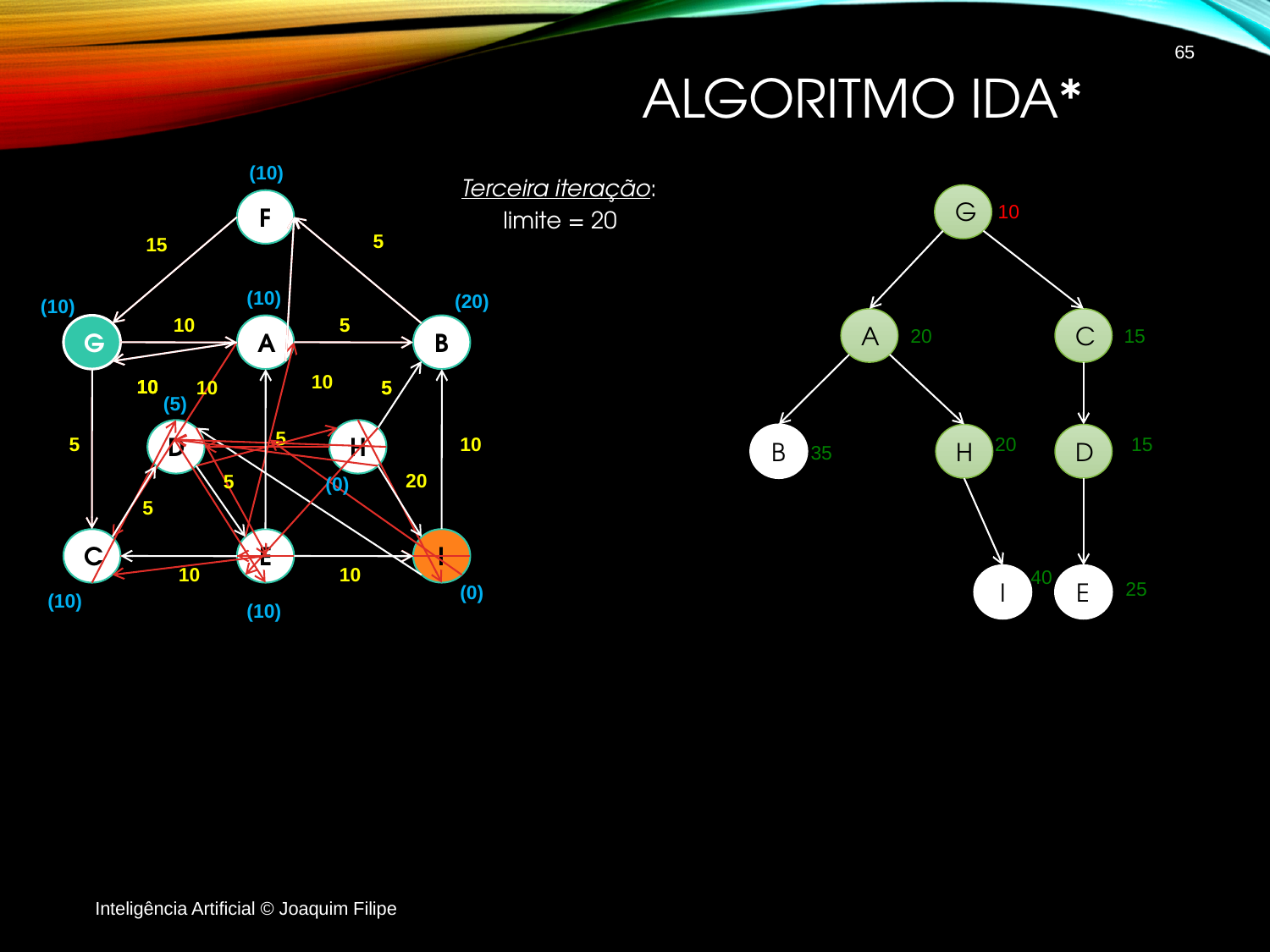

65
# Algoritmo IDA*
Terceira iteração:
			limite = 20
G
10
5
10
A
C
20
15
10
5
5
B
H
D
20
15
35
5
20
5
40
E
I
25
Inteligência Artificial © Joaquim Filipe